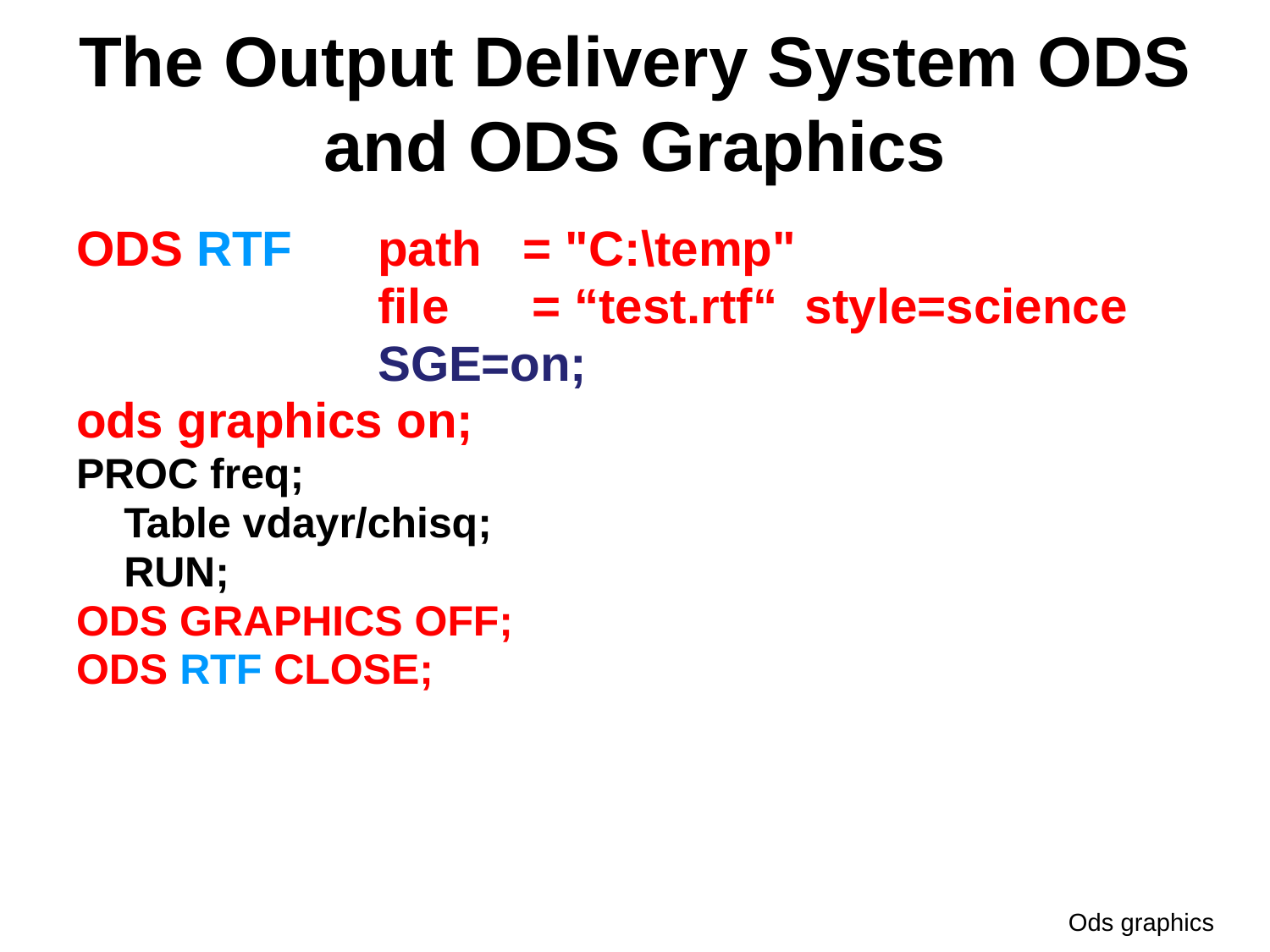

# The Output Delivery System ODS and ODS Graphics
ODS RTF 	path   = "C:\temp"
			file      = “test.rtf“  style=science
			SGE=on;
ods graphics on;
PROC freq;
	Table vdayr/chisq;
	RUN;
ODS GRAPHICS OFF;
ODS RTF CLOSE;

Ods graphics